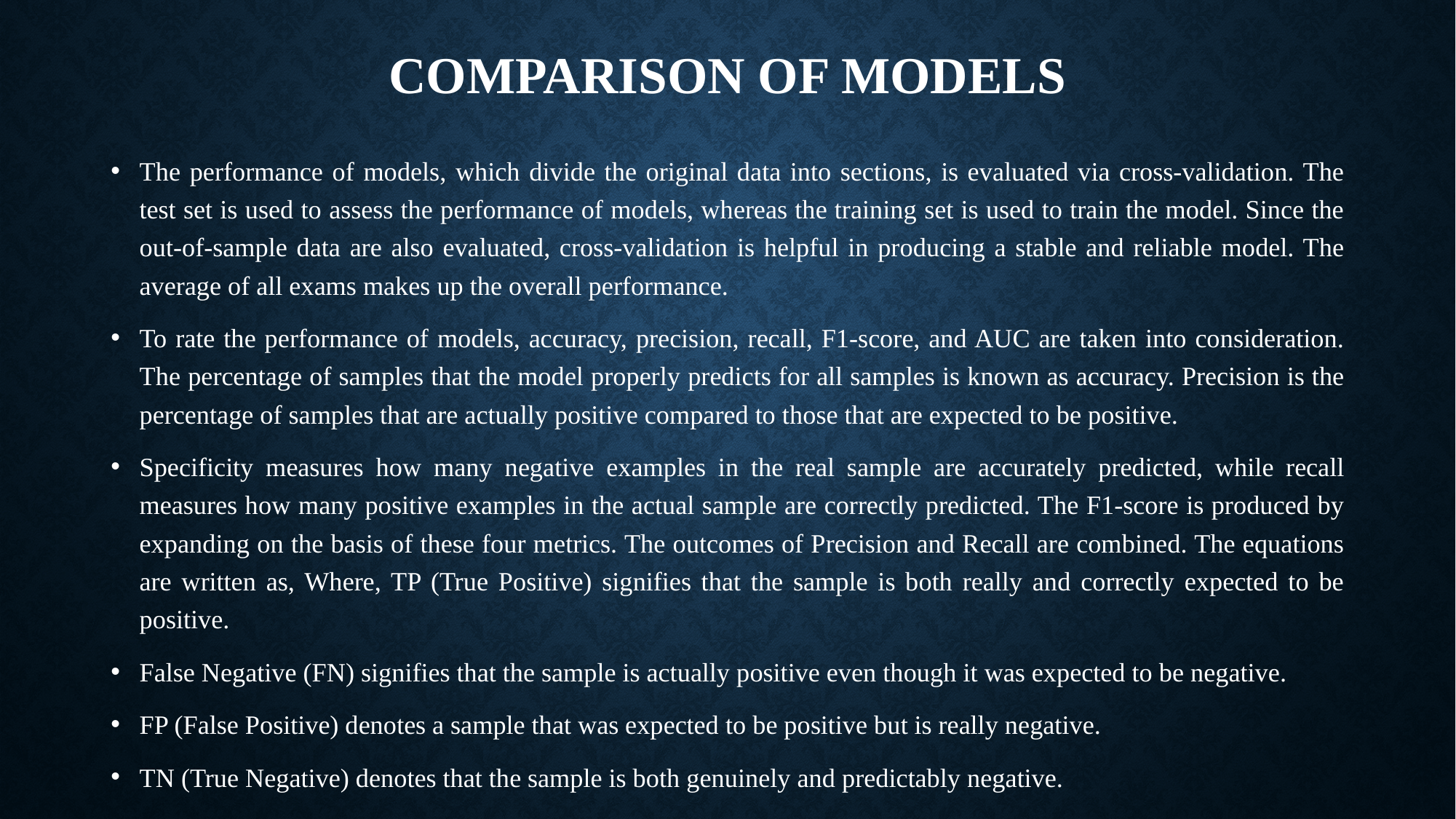

# Comparison of Models
The performance of models, which divide the original data into sections, is evaluated via cross-validation. The test set is used to assess the performance of models, whereas the training set is used to train the model. Since the out-of-sample data are also evaluated, cross-validation is helpful in producing a stable and reliable model. The average of all exams makes up the overall performance.
To rate the performance of models, accuracy, precision, recall, F1-score, and AUC are taken into consideration. The percentage of samples that the model properly predicts for all samples is known as accuracy. Precision is the percentage of samples that are actually positive compared to those that are expected to be positive.
Specificity measures how many negative examples in the real sample are accurately predicted, while recall measures how many positive examples in the actual sample are correctly predicted. The F1-score is produced by expanding on the basis of these four metrics. The outcomes of Precision and Recall are combined. The equations are written as, Where, TP (True Positive) signifies that the sample is both really and correctly expected to be positive.
False Negative (FN) signifies that the sample is actually positive even though it was expected to be negative.
FP (False Positive) denotes a sample that was expected to be positive but is really negative.
TN (True Negative) denotes that the sample is both genuinely and predictably negative.